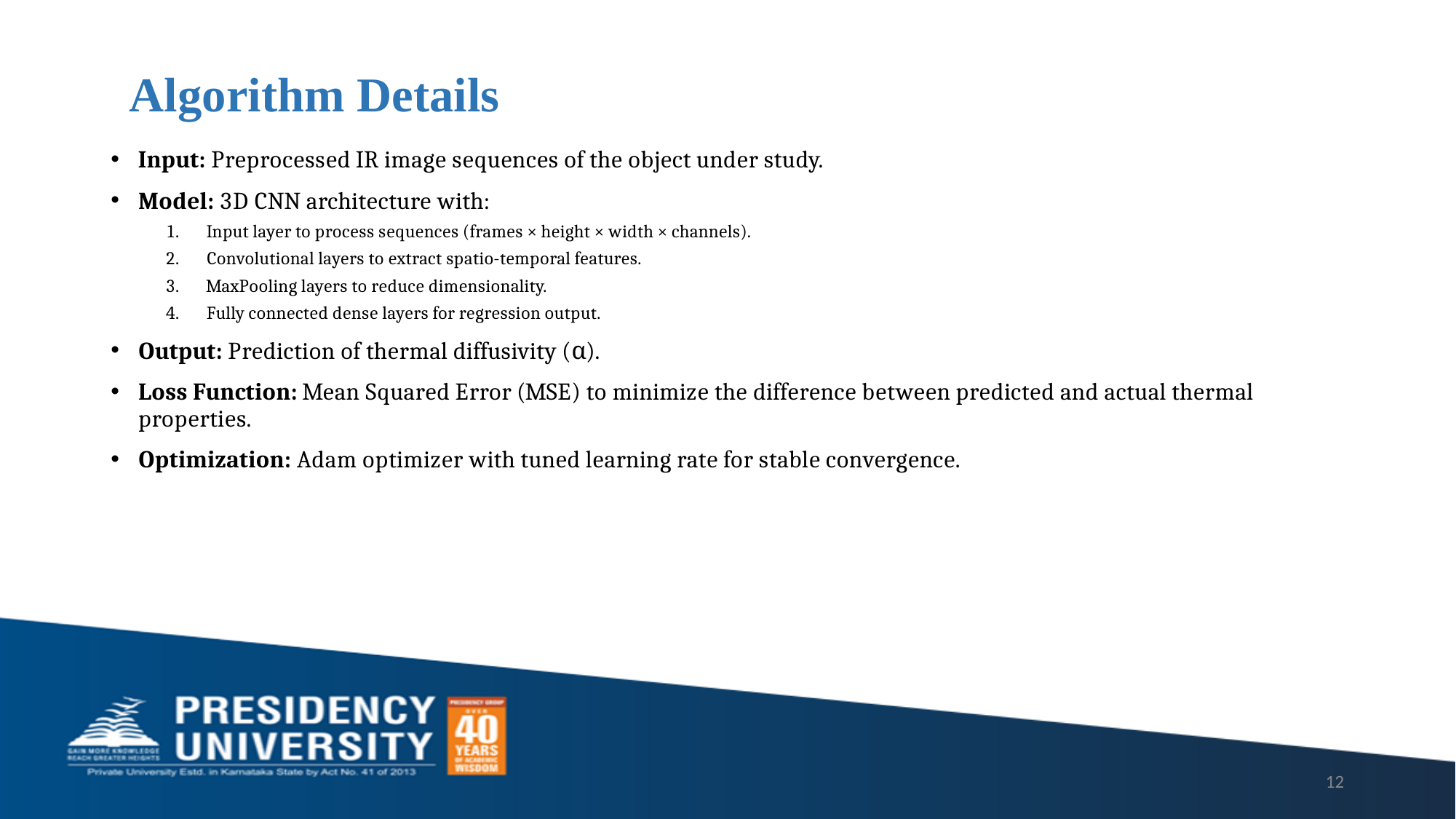

# Algorithm Details
Input: Preprocessed IR image sequences of the object under study.
Model: 3D CNN architecture with:
Input layer to process sequences (frames × height × width × channels).
Convolutional layers to extract spatio-temporal features.
MaxPooling layers to reduce dimensionality.
Fully connected dense layers for regression output.
Output: Prediction of thermal diffusivity (α).
Loss Function: Mean Squared Error (MSE) to minimize the difference between predicted and actual thermal properties.
Optimization: Adam optimizer with tuned learning rate for stable convergence.
12